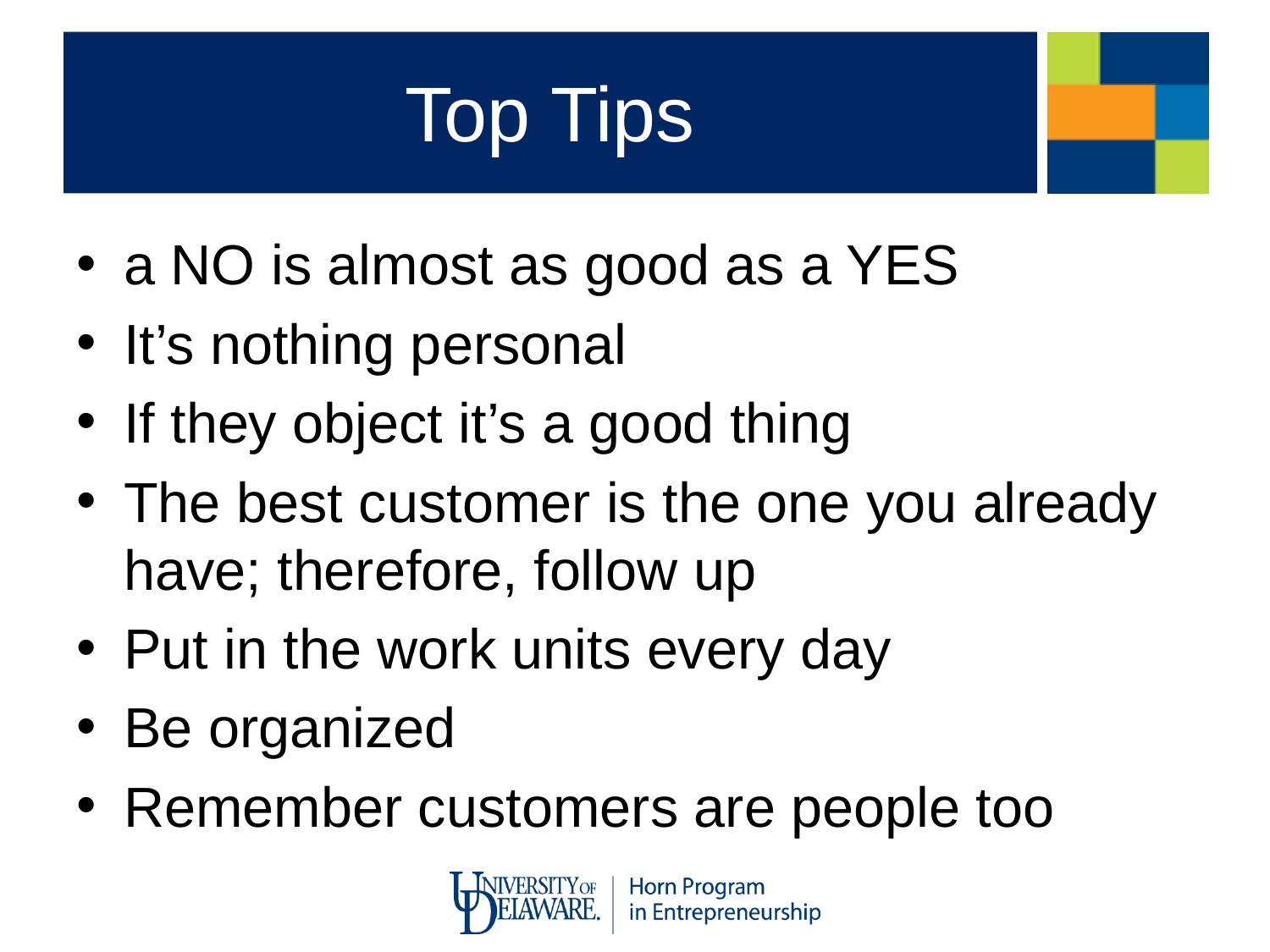

# Top Tips
a NO is almost as good as a YES
It’s nothing personal
If they object it’s a good thing
The best customer is the one you already have; therefore, follow up
Put in the work units every day
Be organized
Remember customers are people too